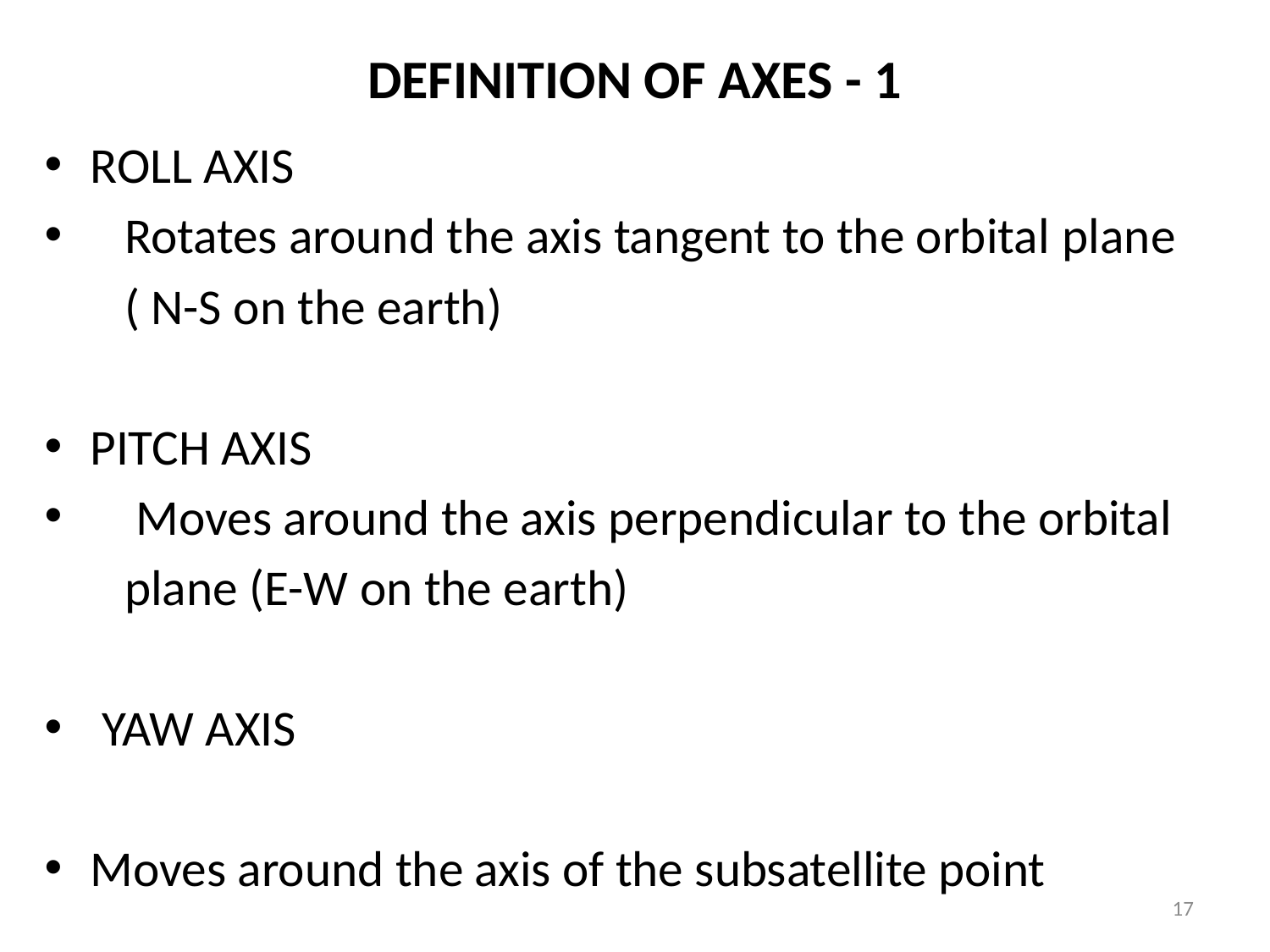

# DEFINITION OF AXES - 1
ROLL AXIS
   Rotates around the axis tangent to the orbital plane
       ( N-S on the earth)

PITCH AXIS
    Moves around the axis perpendicular to the orbital
       plane (E-W on the earth)

 YAW AXIS

Moves around the axis of the subsatellite point

17